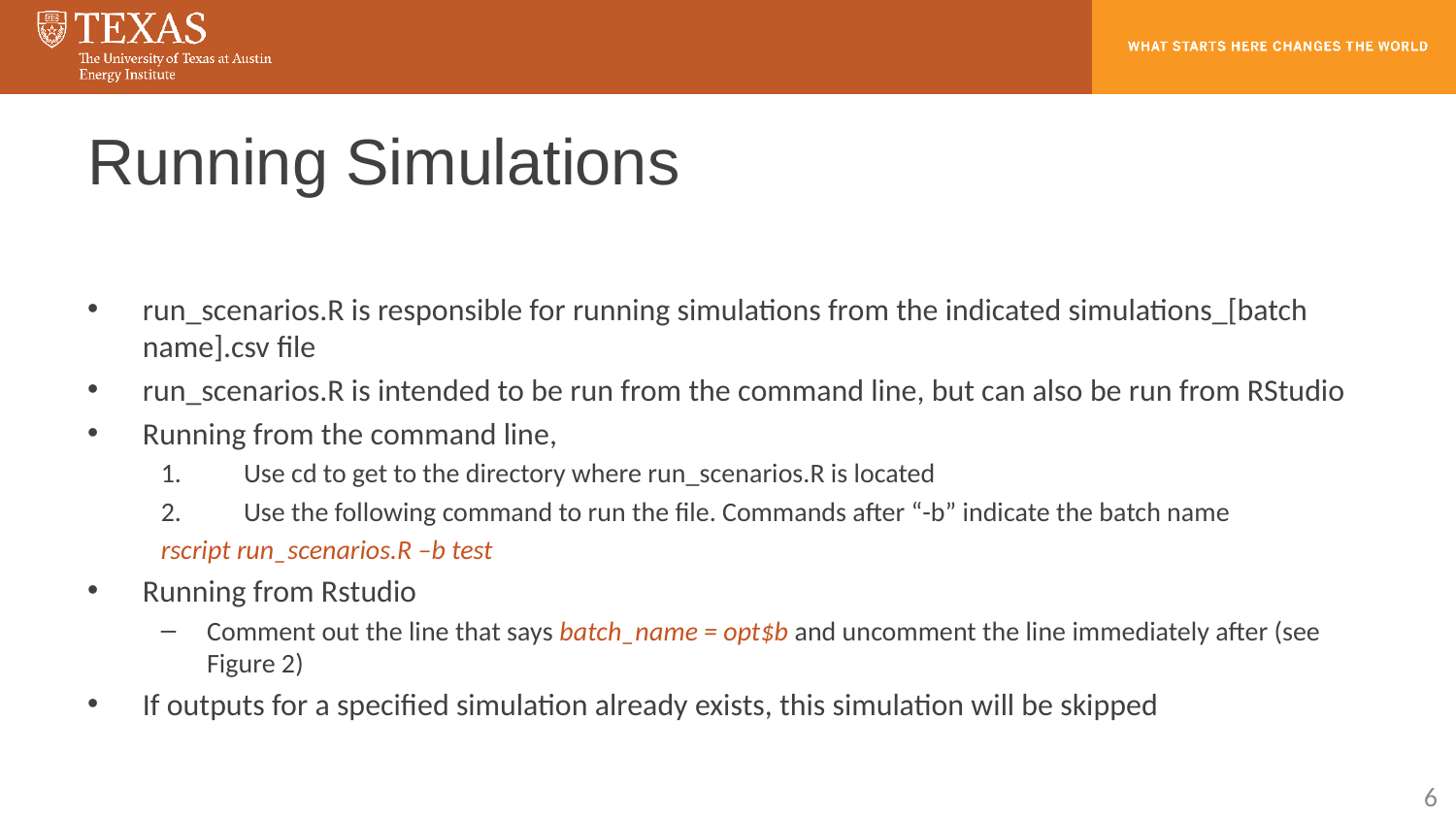

# Running Simulations
run_scenarios.R is responsible for running simulations from the indicated simulations_[batch name].csv file
run_scenarios.R is intended to be run from the command line, but can also be run from RStudio
Running from the command line,
Use cd to get to the directory where run_scenarios.R is located
Use the following command to run the file. Commands after “-b” indicate the batch name
	rscript run_scenarios.R –b test
Running from Rstudio
Comment out the line that says batch_name = opt$b and uncomment the line immediately after (see Figure 2)
If outputs for a specified simulation already exists, this simulation will be skipped